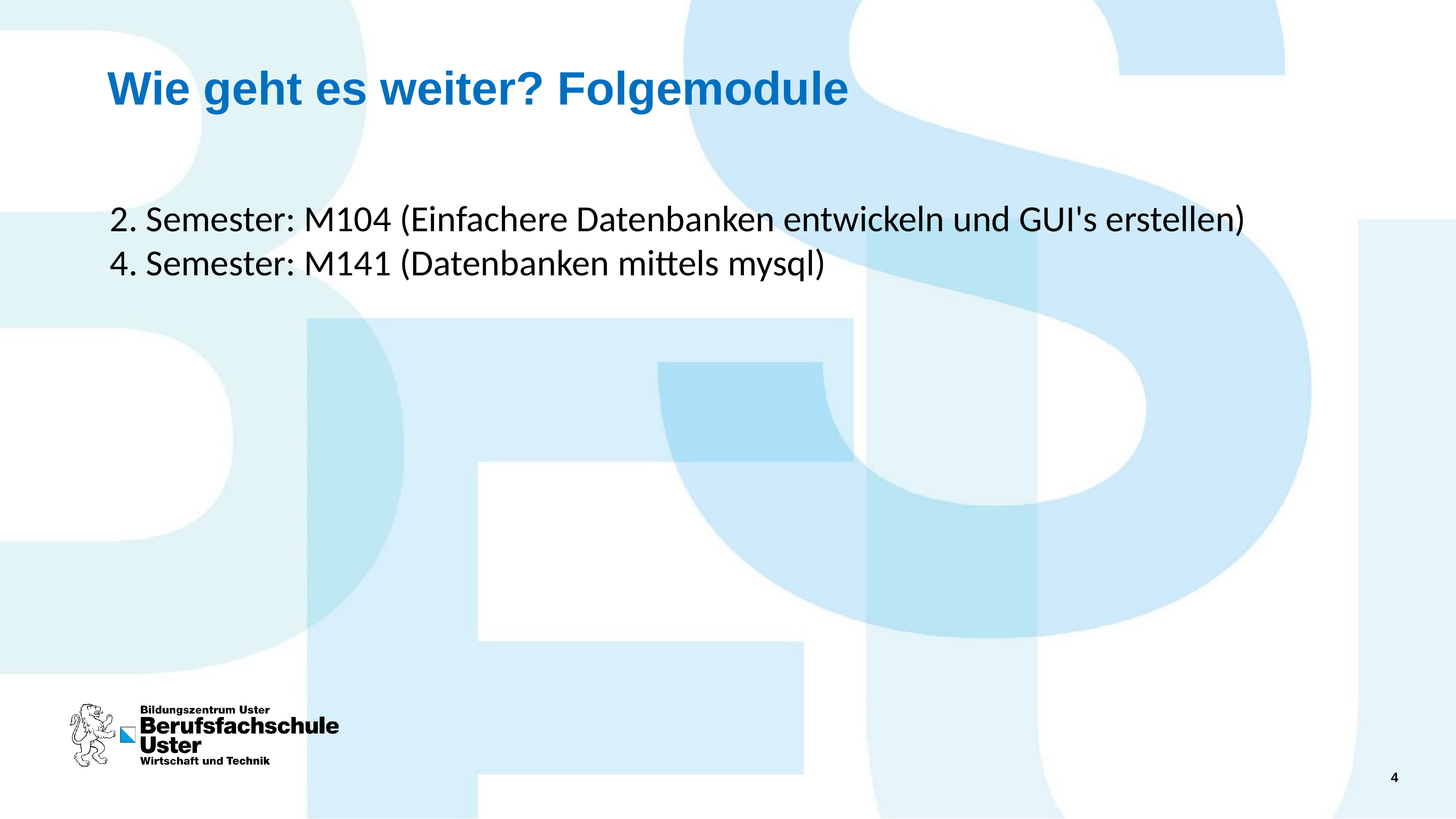

# Wie geht es weiter? Folgemodule
2. Semester: M104 (Einfachere Datenbanken entwickeln und GUI's erstellen)
4. Semester: M141 (Datenbanken mittels mysql)

Johan Oelen | Modul 114
Johan Oelen| Modul 146 | Uster, 2017

4